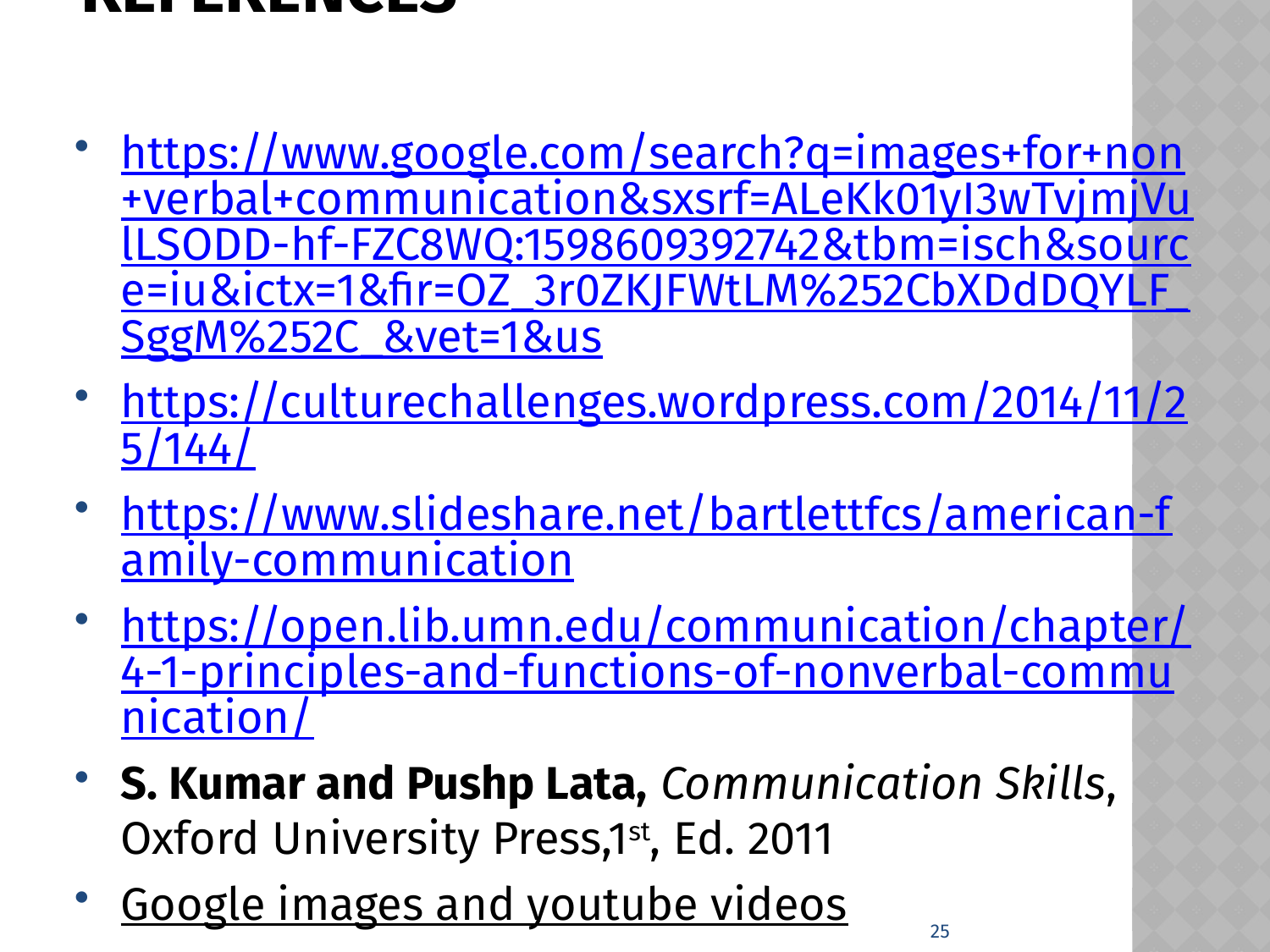

# References
https://www.google.com/search?q=images+for+non+verbal+communication&sxsrf=ALeKk01yI3wTvjmjVulLSODD-hf-FZC8WQ:1598609392742&tbm=isch&source=iu&ictx=1&fir=OZ_3r0ZKJFWtLM%252CbXDdDQYLF_SggM%252C_&vet=1&us
https://culturechallenges.wordpress.com/2014/11/25/144/
https://www.slideshare.net/bartlettfcs/american-family-communication
https://open.lib.umn.edu/communication/chapter/4-1-principles-and-functions-of-nonverbal-communication/
S. Kumar and Pushp Lata, Communication Skills, Oxford University Press,1st, Ed. 2011
Google images and youtube videos
 The Importance of Effective Communication, Edward G. Wertheim, Ph.D.
https://askanydifference.com/difference-between-verbal-and-non-verbal-communication/

25